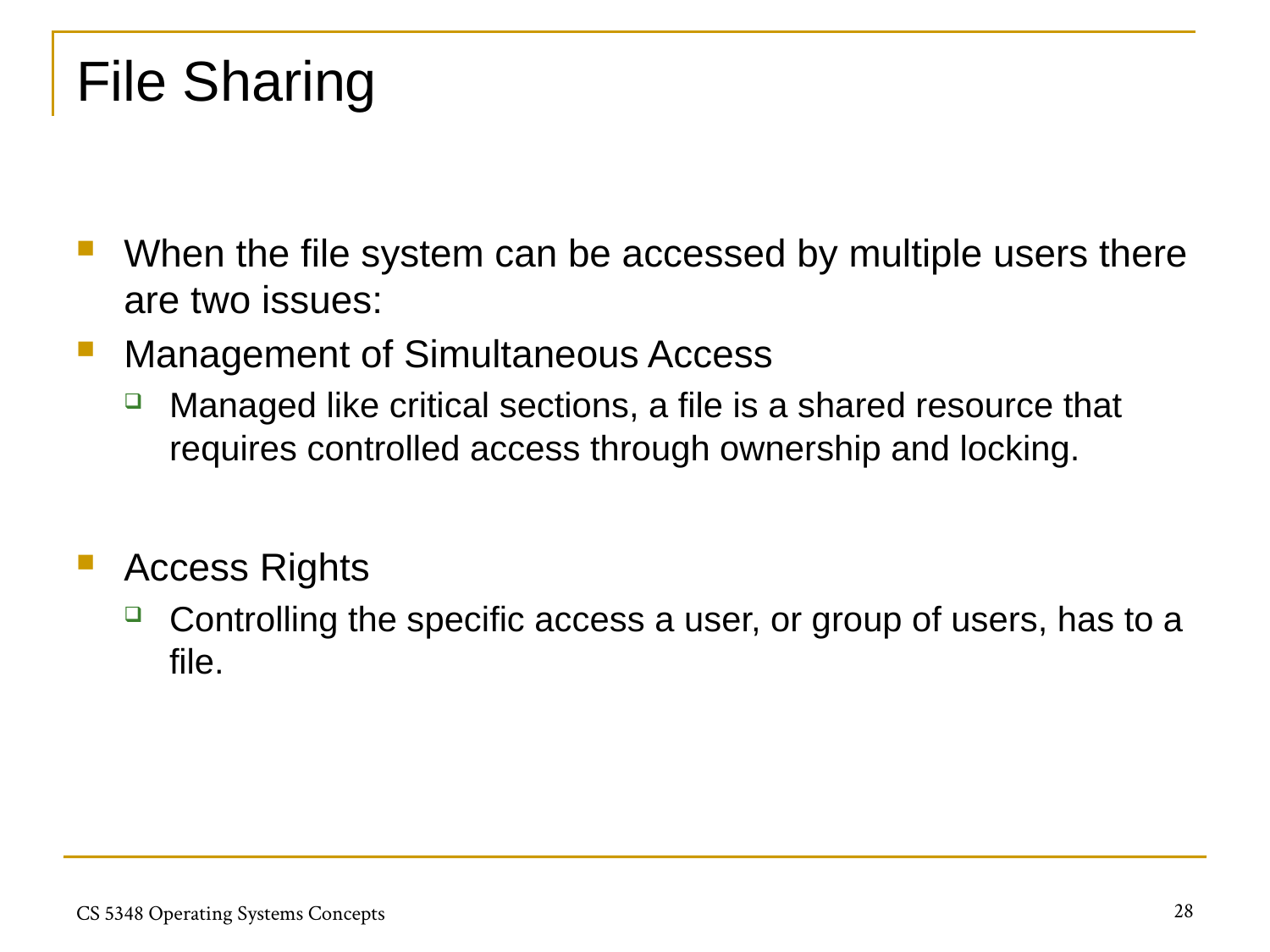

# File Sharing
When the file system can be accessed by multiple users there are two issues:
Management of Simultaneous Access
Managed like critical sections, a file is a shared resource that requires controlled access through ownership and locking.

Access Rights
Controlling the specific access a user, or group of users, has to a file.
28
CS 5348 Operating Systems Concepts